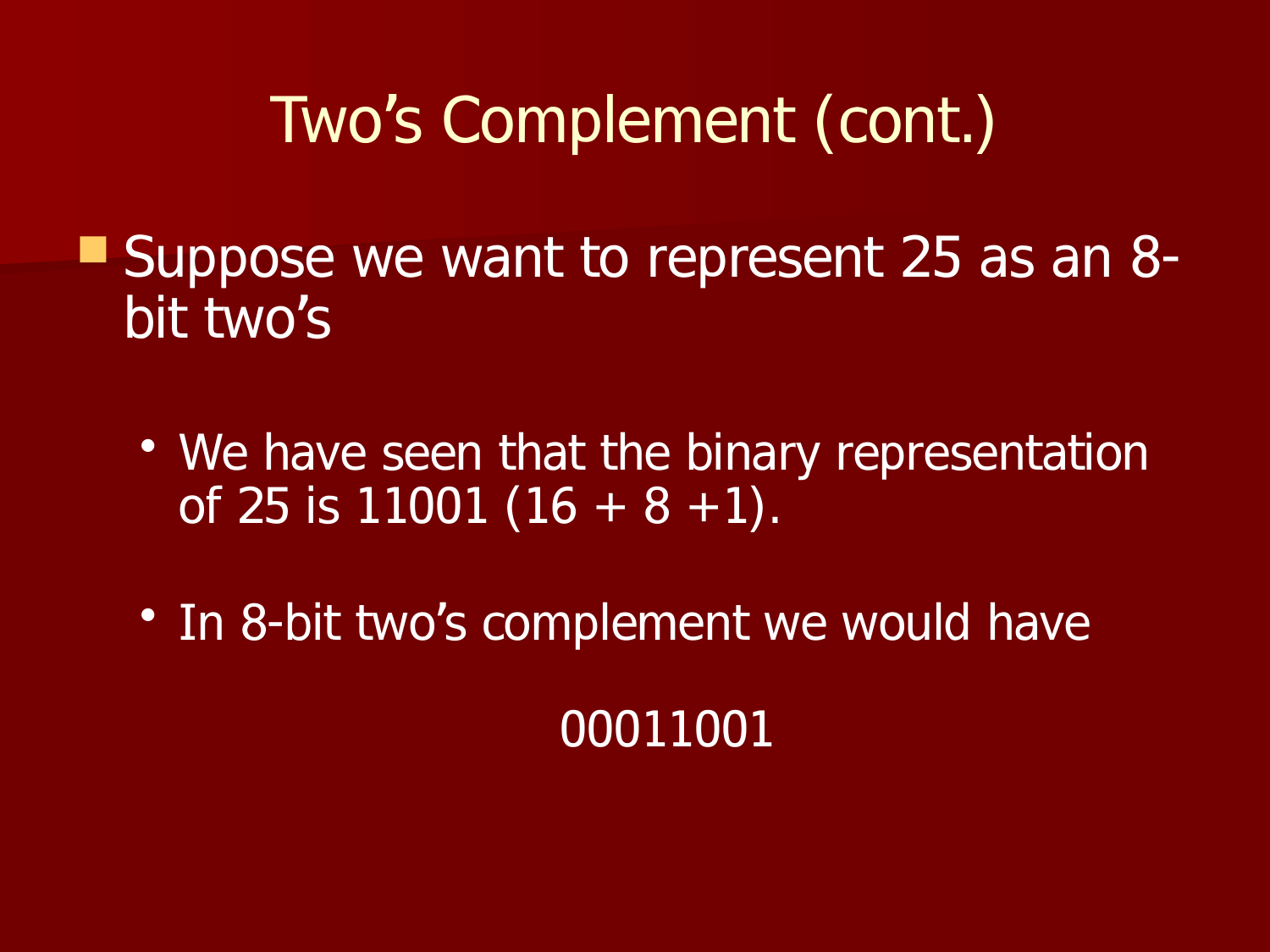

# Two’s Complement (cont.)
Suppose we want to represent 25 as an 8-bit two’s
We have seen that the binary representation of 25 is 11001 (16 + 8 +1).
In 8-bit two’s complement we would have
			00011001